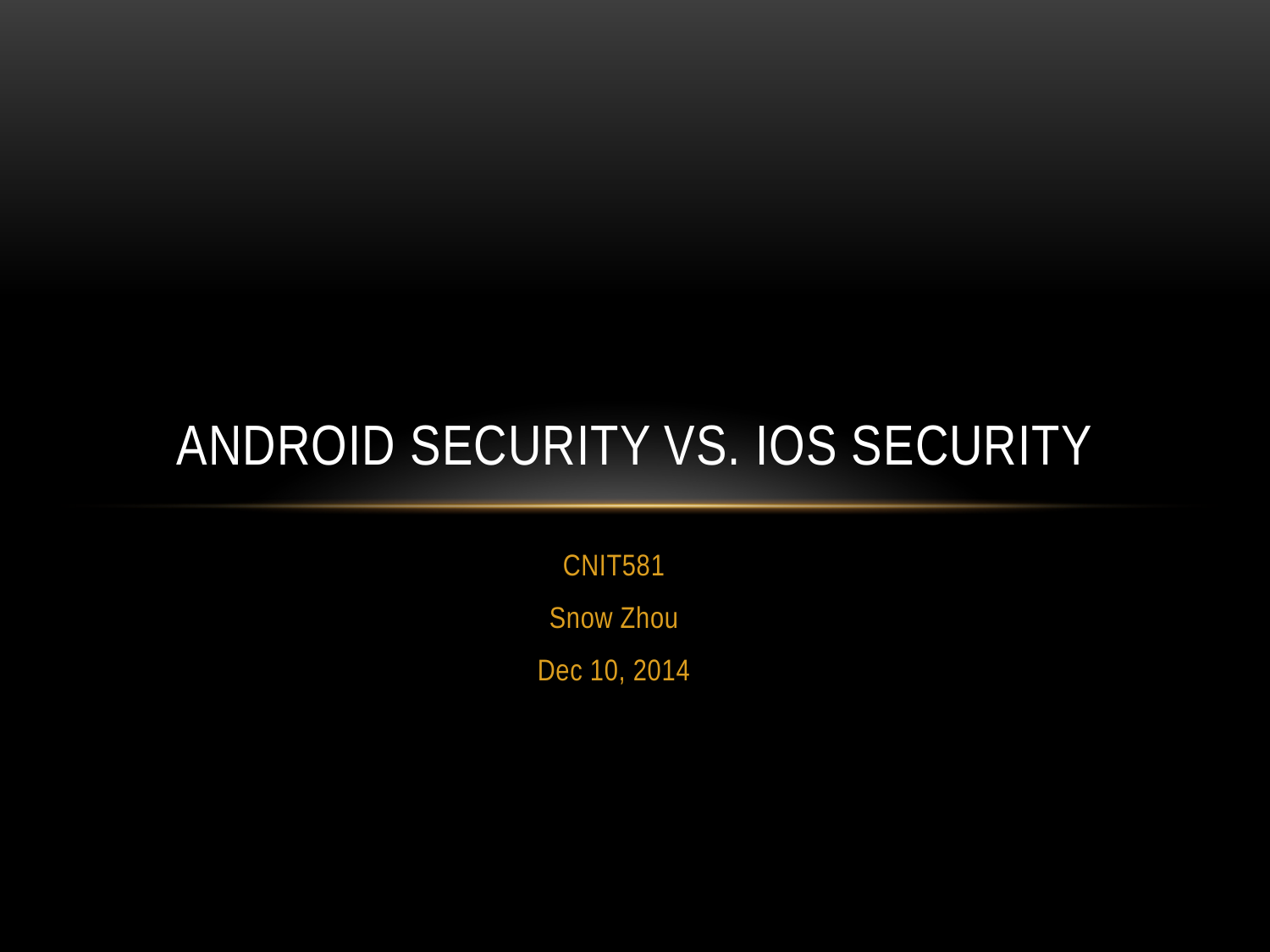

# Android Security VS. IOS security
CNIT581
Snow Zhou
Dec 10, 2014